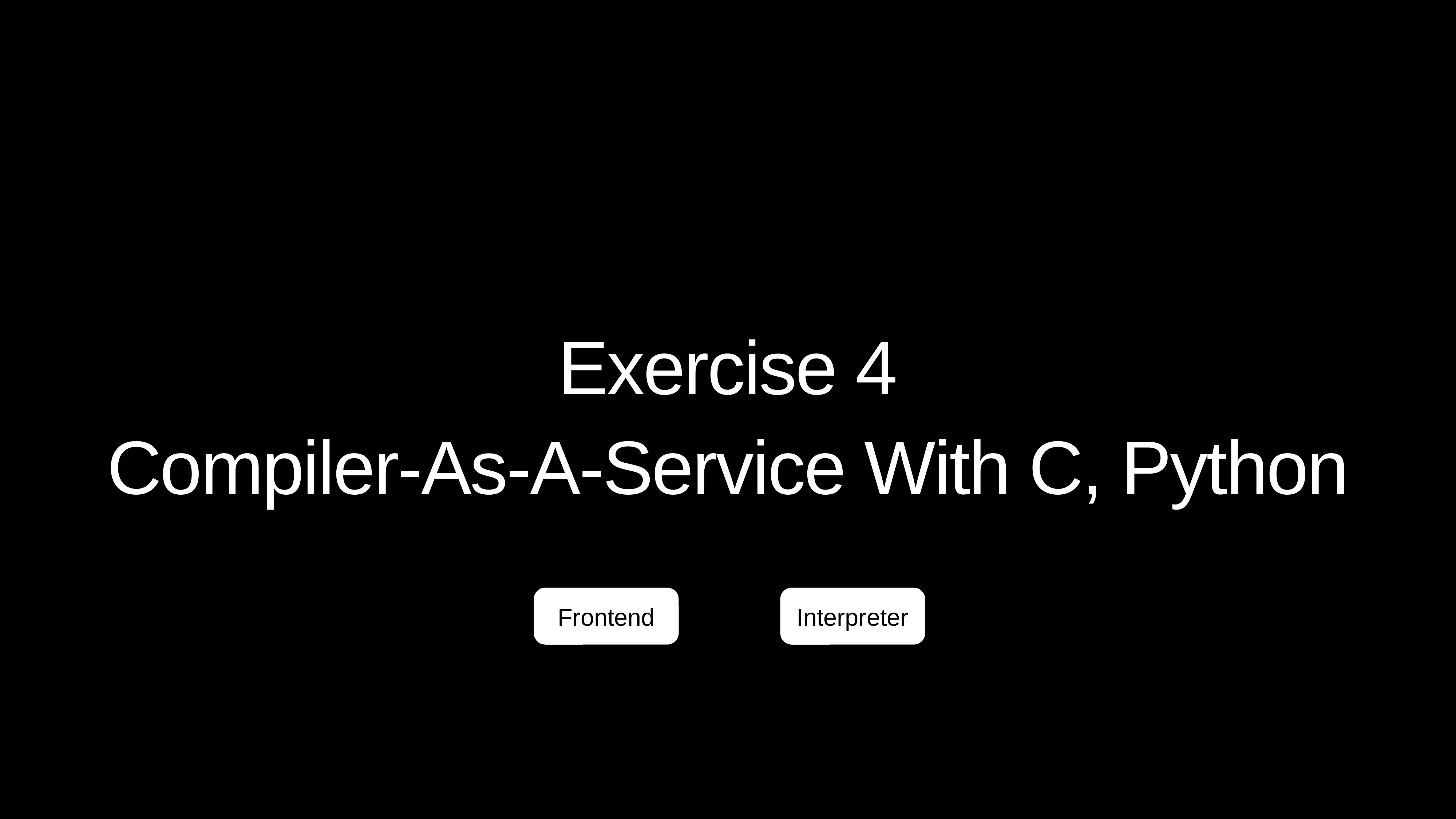

Exercise 4
Compiler-As-A-Service With C, Python
Frontend
Interpreter